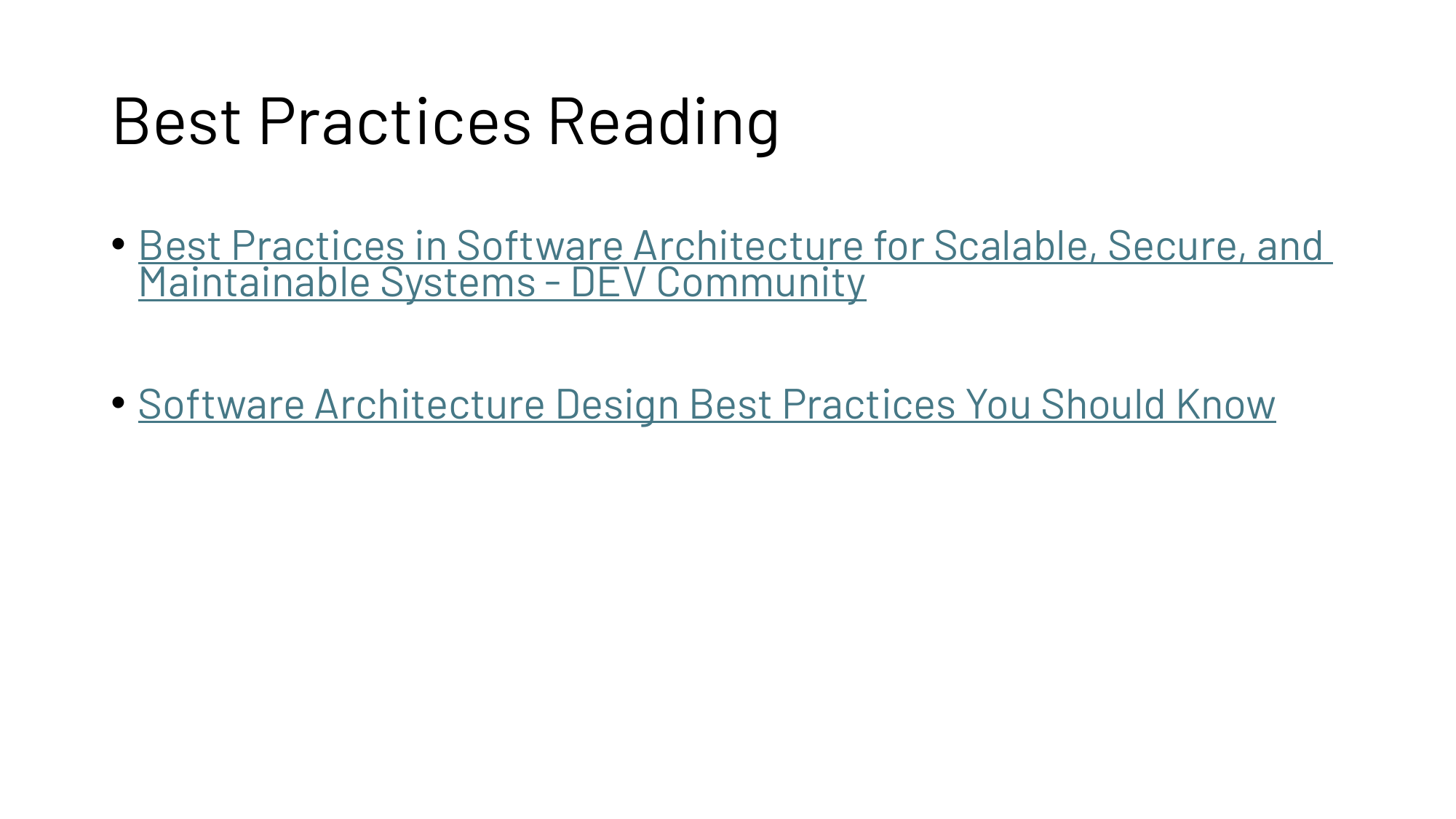

# Best Practices Reading
Best Practices in Software Architecture for Scalable, Secure, and Maintainable Systems - DEV Community

Software Architecture Design Best Practices You Should Know